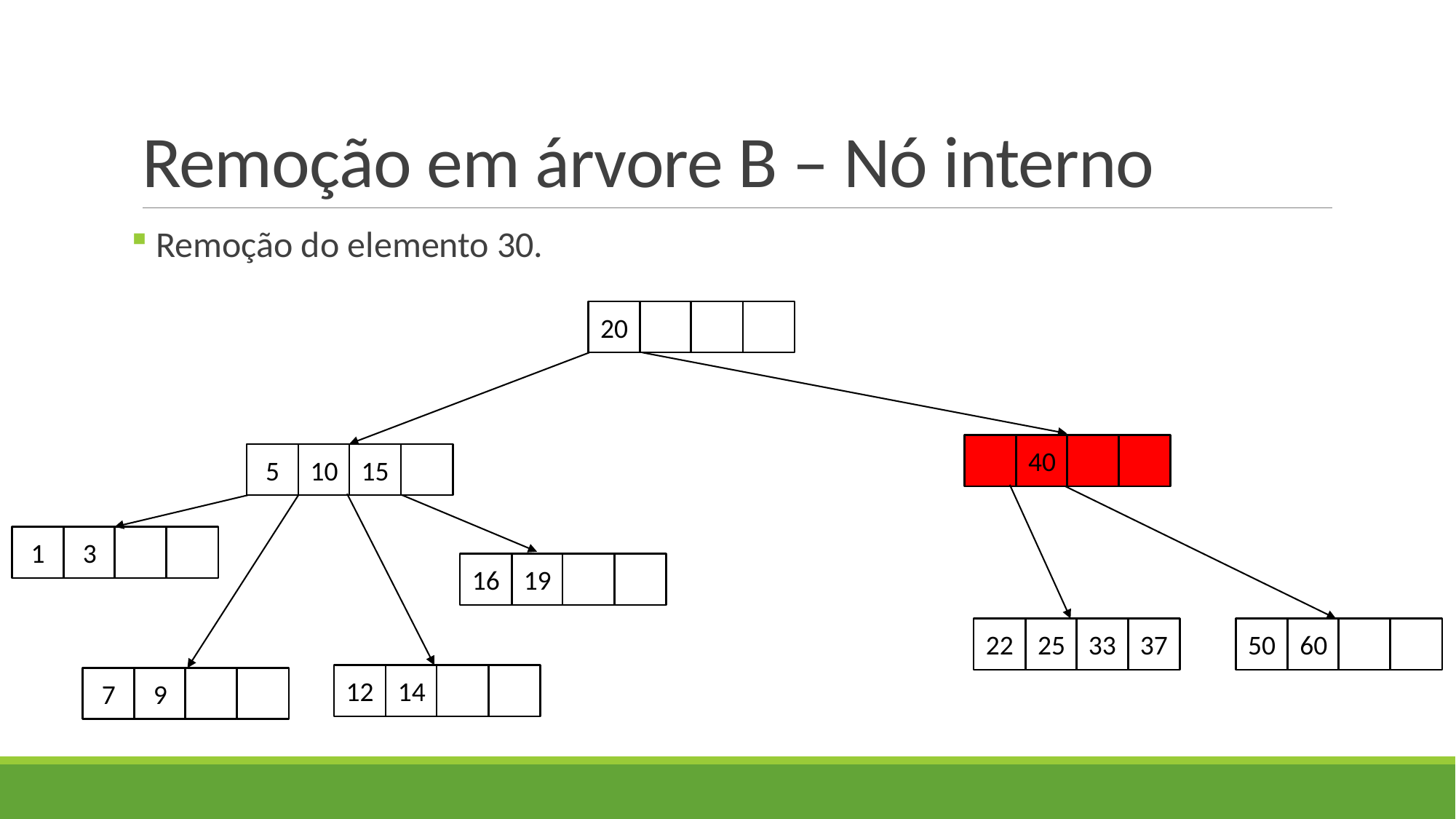

# Remoção em árvore B – Nó interno
 Remoção do elemento 30.
20

40

5
10
15

1
3

16
19

22
25
33
37
50
60

12
14

7
9